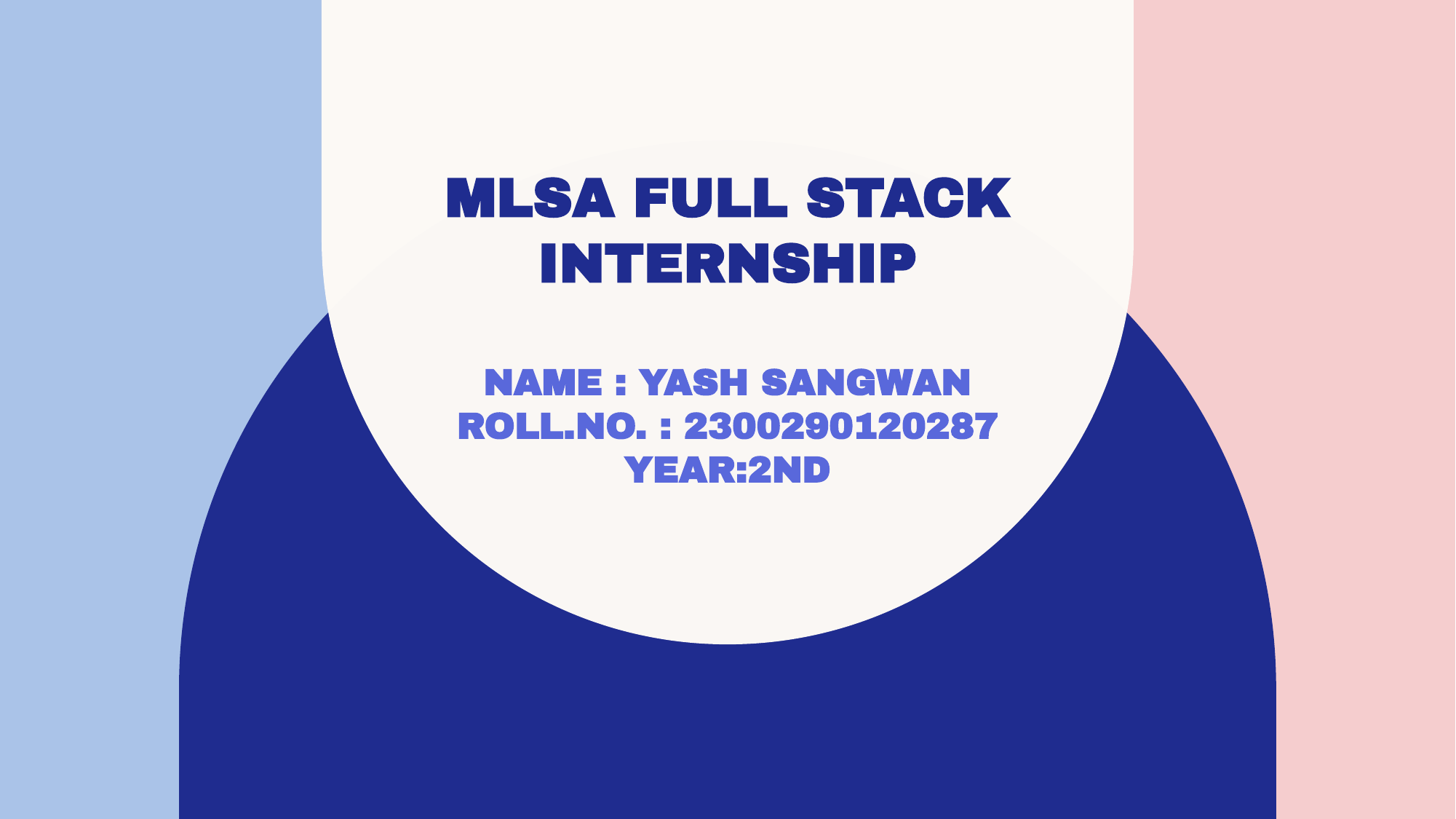

# Mlsa Full stack internship name : Yash Sangwan roll.no. : 2300290120287 year:2nd